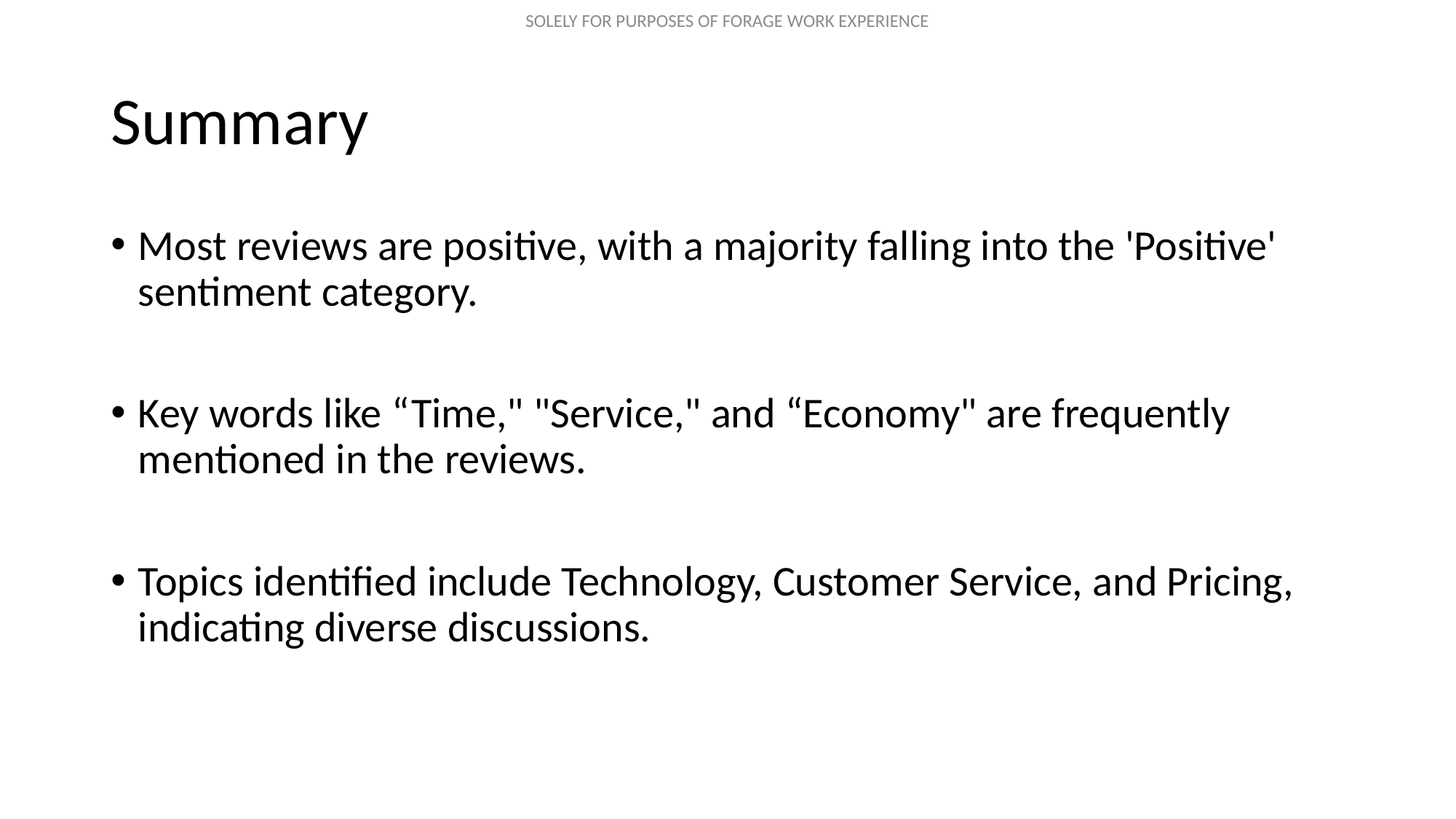

# Summary
Most reviews are positive, with a majority falling into the 'Positive' sentiment category.

Key words like “Time," "Service," and “Economy" are frequently mentioned in the reviews.

Topics identified include Technology, Customer Service, and Pricing, indicating diverse discussions.